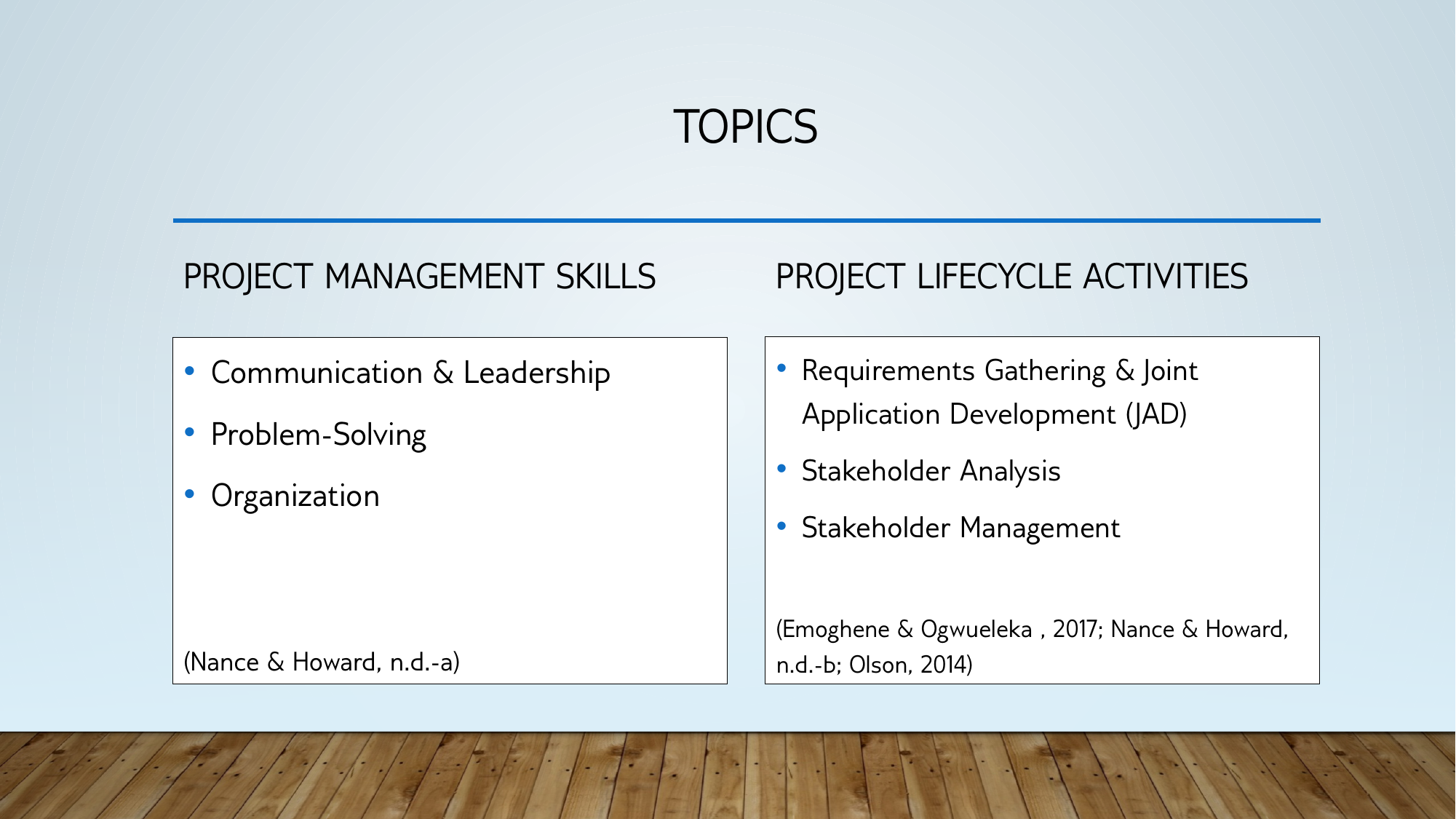

# Topics
Project Lifecycle Activities

Project Management Skills

Requirements Gathering & Joint Application Development (JAD)
Stakeholder Analysis
Stakeholder Management

(Emoghene & Ogwueleka , 2017; Nance & Howard, n.d.-b; Olson, 2014)
Communication & Leadership
Problem-Solving
Organization

(Nance & Howard, n.d.-a)